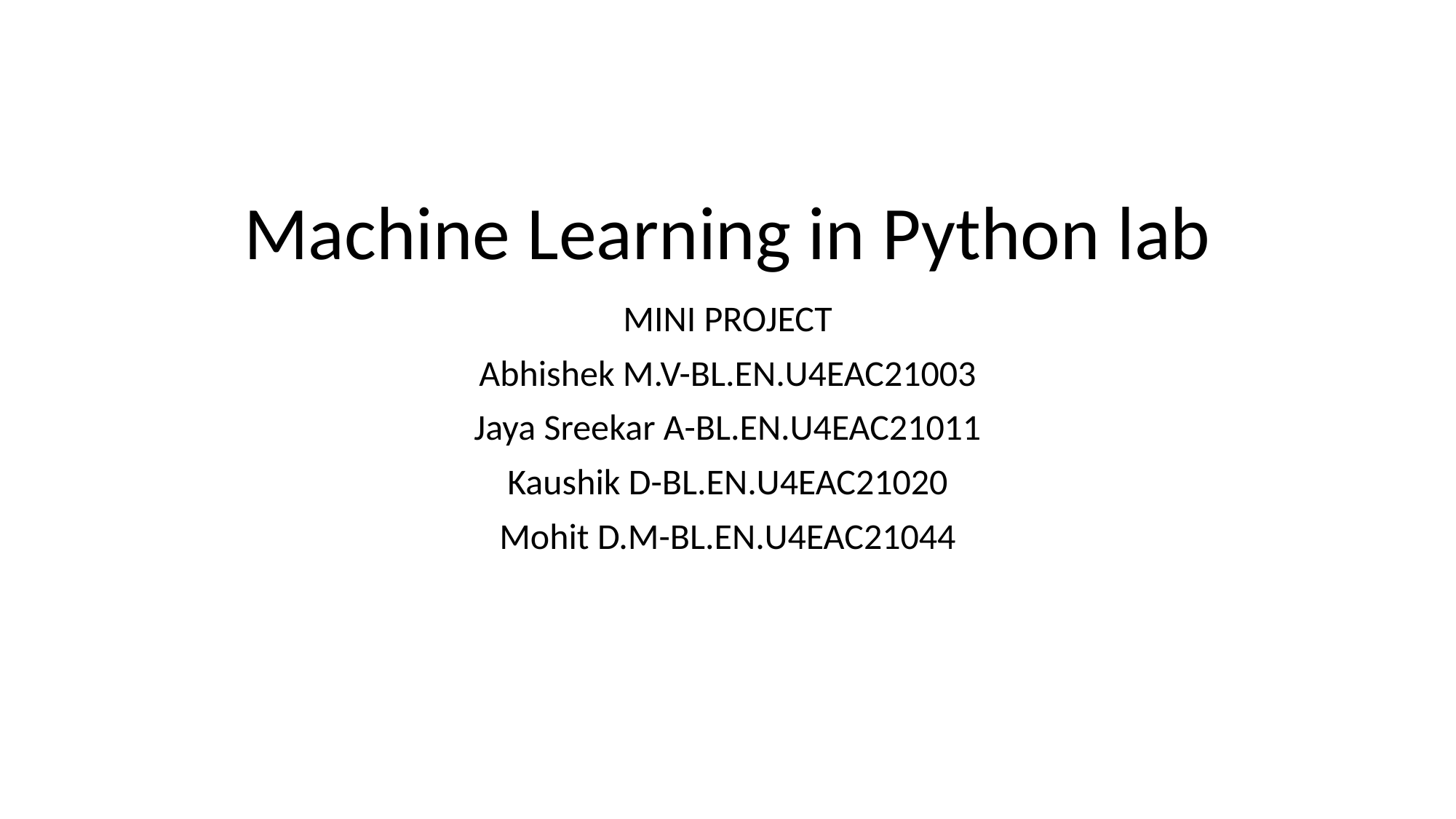

# Machine Learning in Python lab
MINI PROJECT
Abhishek M.V-BL.EN.U4EAC21003
Jaya Sreekar A-BL.EN.U4EAC21011
Kaushik D-BL.EN.U4EAC21020
Mohit D.M-BL.EN.U4EAC21044